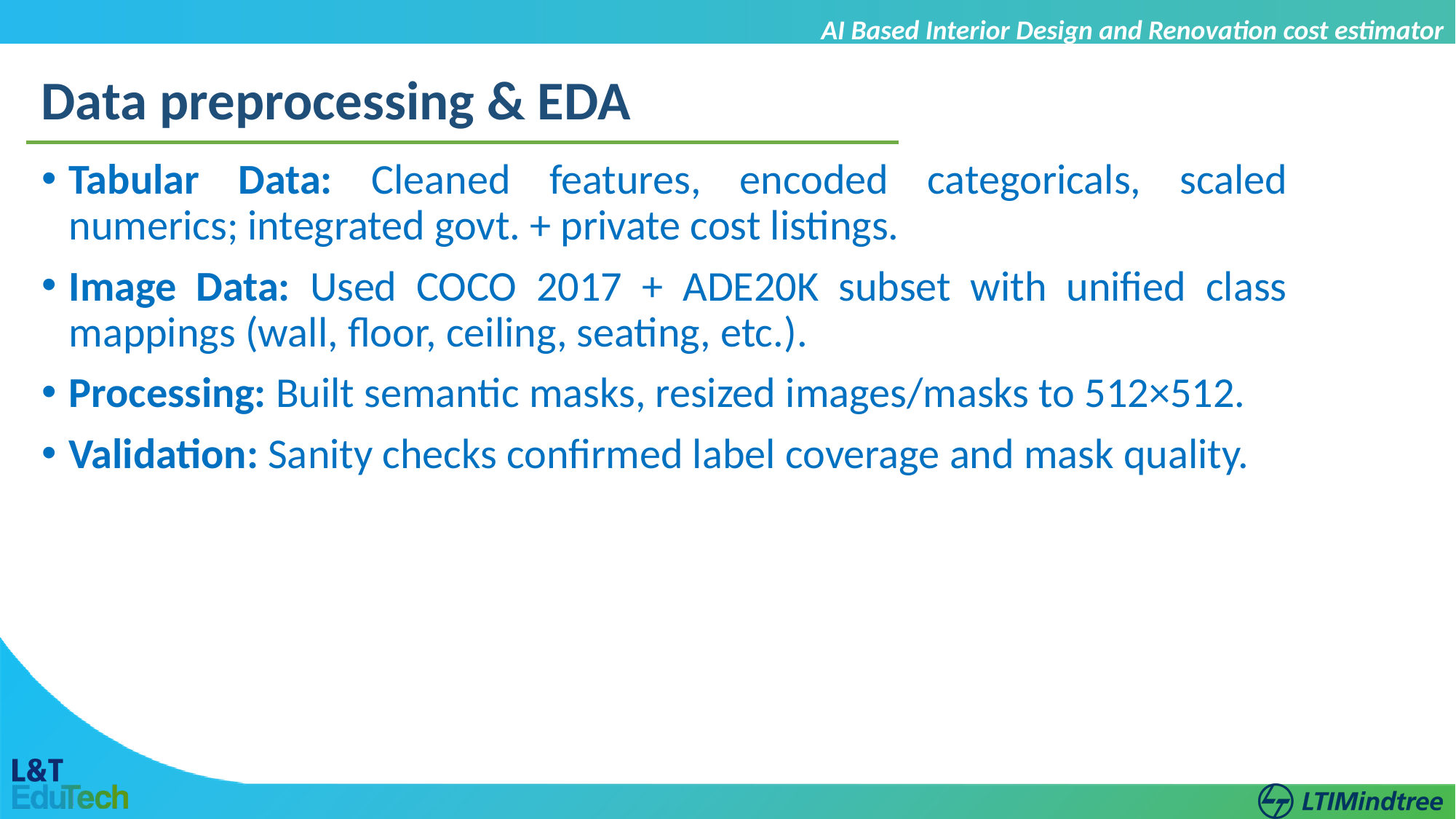

AI Based Interior Design and Renovation cost estimator

Data preprocessing & EDA
Tabular Data: Cleaned features, encoded categoricals, scaled numerics; integrated govt. + private cost listings.
Image Data: Used COCO 2017 + ADE20K subset with unified class mappings (wall, floor, ceiling, seating, etc.).
Processing: Built semantic masks, resized images/masks to 512×512.
Validation: Sanity checks confirmed label coverage and mask quality.